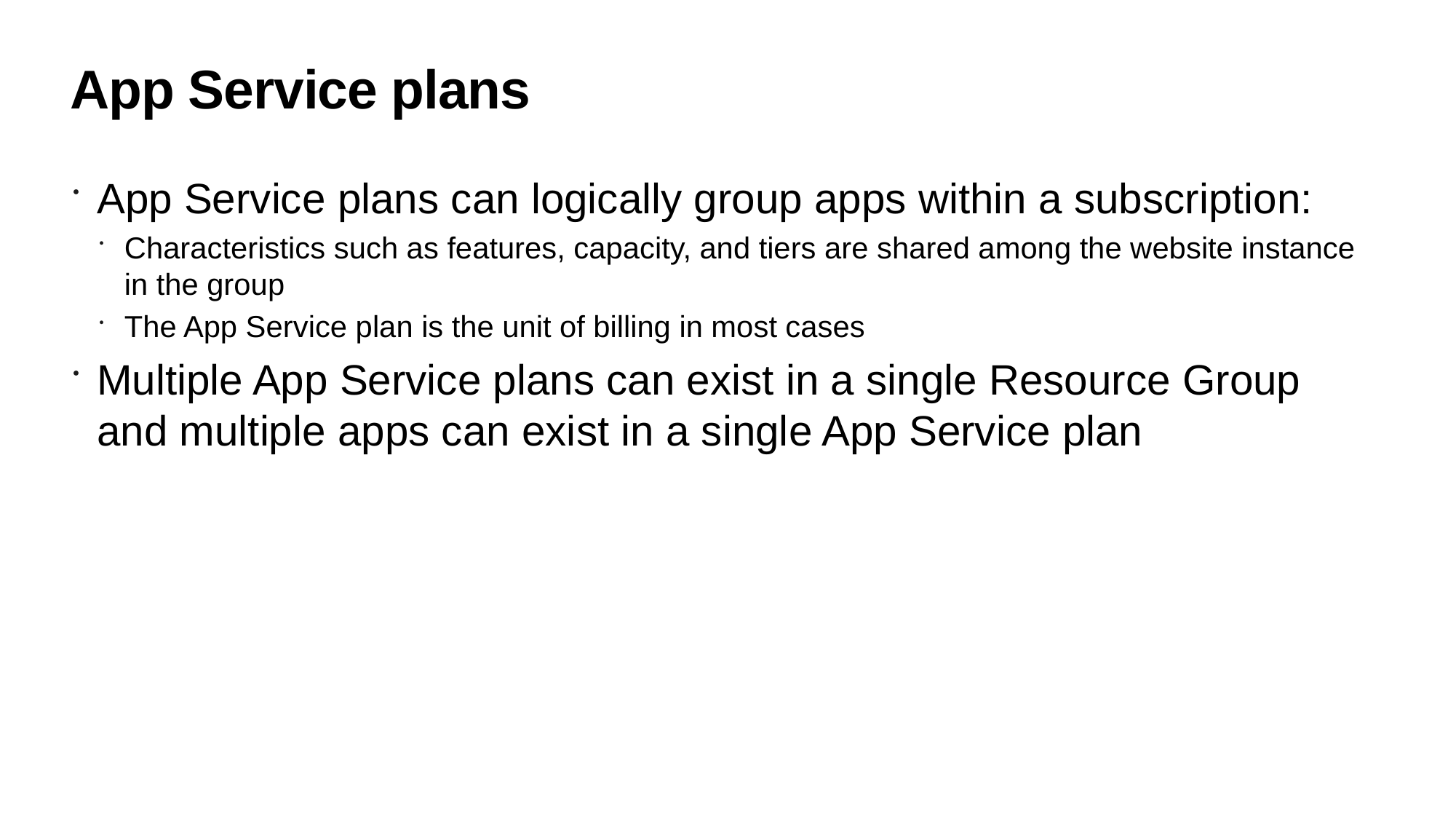

# App Service plans
App Service plans can logically group apps within a subscription:
Characteristics such as features, capacity, and tiers are shared among the website instance in the group
The App Service plan is the unit of billing in most cases
Multiple App Service plans can exist in a single Resource Group and multiple apps can exist in a single App Service plan